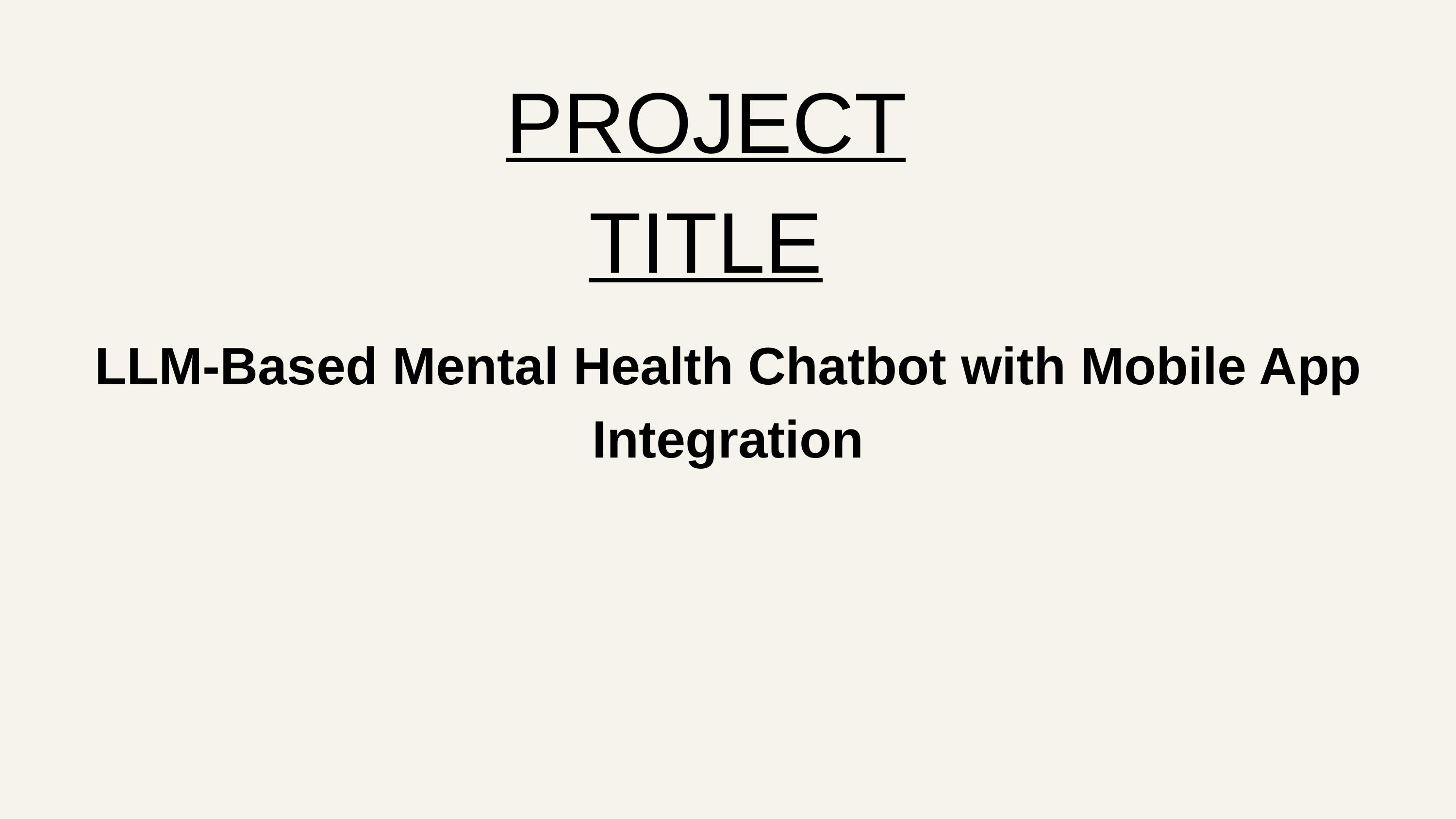

PROJECT TITLE
LLM-Based Mental Health Chatbot with Mobile App Integration